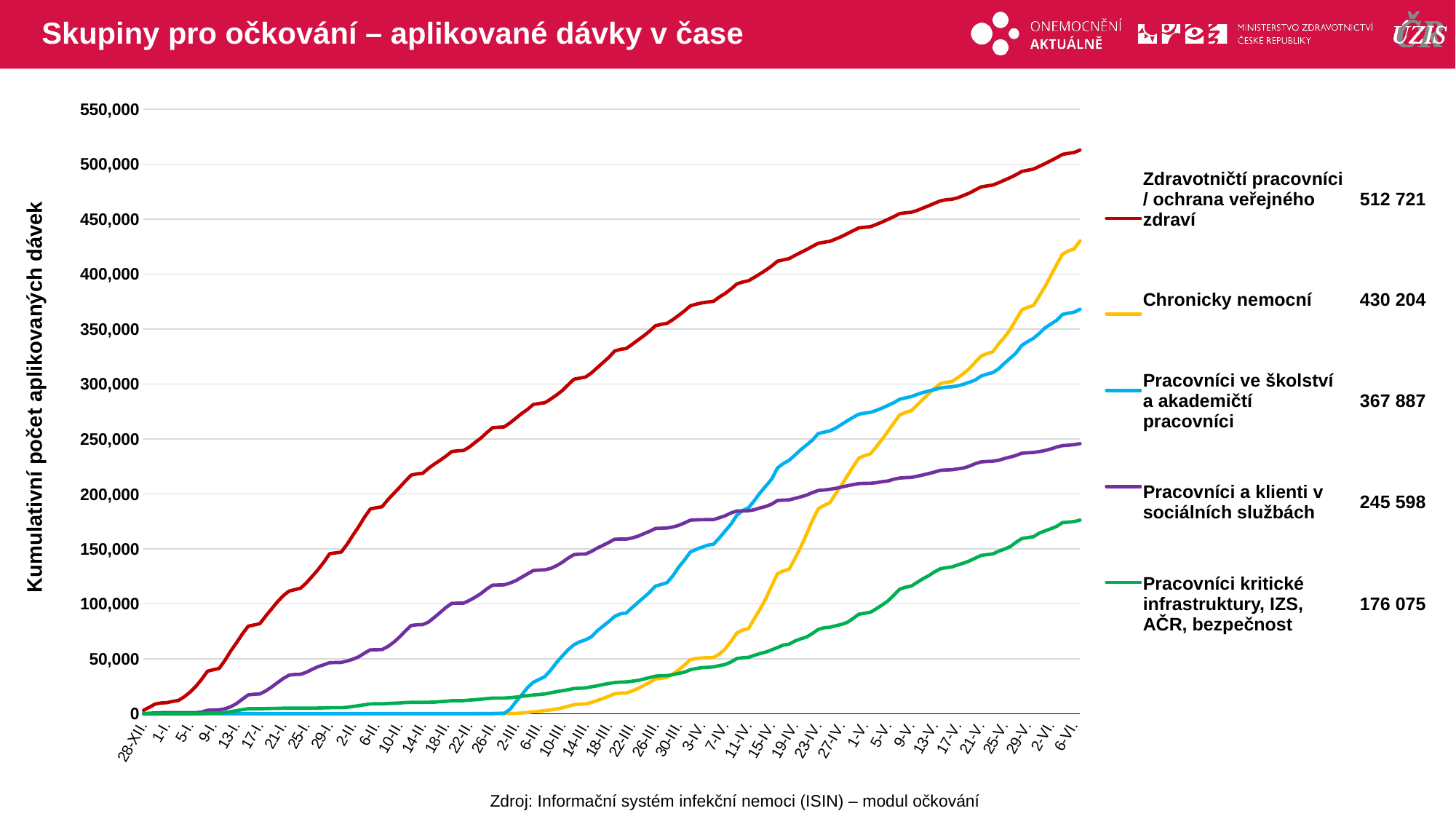

# Skupiny pro očkování – aplikované dávky v čase

### Chart

| Category | Zdravotničtí pracovníci / ochrana veřejného zdraví | Chronicky nemocní | Pracovníci ve školství a akademičtí pracovníci | Pracovníci a klienti v sociálních službách | Pracovníci kritické infrastruktury, IZS, AČR, bezpečnost |
|---|---|---|---|---|---|
| 28-XII. | 3093.0 | 0.0 | 0.0 | 85.0 | 17.0 |
| 29-XII. | 5943.0 | 0.0 | 0.0 | 395.0 | 22.0 |
| 30-XII. | 8828.0 | 0.0 | 0.0 | 686.0 | 59.0 |
| 31-XII. | 9807.0 | 1.0 | 0.0 | 881.0 | 61.0 |
| 1-I. | 10052.0 | 1.0 | 0.0 | 886.0 | 65.0 |
| 2-I. | 11251.0 | 3.0 | 0.0 | 886.0 | 65.0 |
| 3-I. | 12121.0 | 3.0 | 0.0 | 888.0 | 65.0 |
| 4-I. | 15426.0 | 3.0 | 0.0 | 891.0 | 79.0 |
| 5-I. | 19598.0 | 3.0 | 0.0 | 903.0 | 120.0 |
| 6-I. | 24894.0 | 4.0 | 0.0 | 957.0 | 203.0 |
| 7-I. | 31369.0 | 5.0 | 0.0 | 1572.0 | 356.0 |
| 8-I. | 38710.0 | 5.0 | 1.0 | 3163.0 | 543.0 |
| 9-I. | 40033.0 | 5.0 | 1.0 | 3466.0 | 580.0 |
| 10-I. | 41204.0 | 5.0 | 1.0 | 3544.0 | 587.0 |
| 11-I. | 48564.0 | 6.0 | 1.0 | 4460.0 | 1066.0 |
| 12-I. | 57160.0 | 7.0 | 1.0 | 6402.0 | 1944.0 |
| 13-I. | 64670.0 | 11.0 | 3.0 | 9270.0 | 2854.0 |
| 14-I. | 72664.0 | 14.0 | 5.0 | 13289.0 | 3703.0 |
| 15-I. | 79622.0 | 19.0 | 5.0 | 17133.0 | 4564.0 |
| 16-I. | 80726.0 | 19.0 | 5.0 | 17748.0 | 4565.0 |
| 17-I. | 81944.0 | 19.0 | 5.0 | 17990.0 | 4566.0 |
| 18-I. | 88745.0 | 24.0 | 5.0 | 20713.0 | 4687.0 |
| 19-I. | 95251.0 | 28.0 | 5.0 | 24238.0 | 4802.0 |
| 20-I. | 101626.0 | 30.0 | 5.0 | 28170.0 | 4885.0 |
| 21-I. | 107237.0 | 36.0 | 6.0 | 31962.0 | 5006.0 |
| 22-I. | 111494.0 | 38.0 | 6.0 | 35095.0 | 5043.0 |
| 23-I. | 112878.0 | 38.0 | 6.0 | 35707.0 | 5046.0 |
| 24-I. | 114143.0 | 39.0 | 6.0 | 35833.0 | 5050.0 |
| 25-I. | 119065.0 | 39.0 | 6.0 | 37750.0 | 5077.0 |
| 26-I. | 124988.0 | 39.0 | 6.0 | 40403.0 | 5125.0 |
| 27-I. | 131056.0 | 39.0 | 6.0 | 42778.0 | 5174.0 |
| 28-I. | 137885.0 | 40.0 | 6.0 | 44571.0 | 5290.0 |
| 29-I. | 145538.0 | 41.0 | 7.0 | 46414.0 | 5444.0 |
| 30-I. | 146299.0 | 41.0 | 7.0 | 46593.0 | 5445.0 |
| 31-I. | 147054.0 | 41.0 | 7.0 | 46656.0 | 5466.0 |
| 1-II. | 154166.0 | 42.0 | 7.0 | 47946.0 | 5900.0 |
| 2-II. | 162400.0 | 43.0 | 10.0 | 49614.0 | 6581.0 |
| 3-II. | 170244.0 | 44.0 | 11.0 | 51806.0 | 7358.0 |
| 4-II. | 178829.0 | 45.0 | 11.0 | 55167.0 | 8172.0 |
| 5-II. | 186299.0 | 47.0 | 11.0 | 58142.0 | 8990.0 |
| 6-II. | 187318.0 | 47.0 | 11.0 | 58184.0 | 9004.0 |
| 7-II. | 188263.0 | 47.0 | 11.0 | 58362.0 | 9008.0 |
| 8-II. | 194598.0 | 51.0 | 11.0 | 61113.0 | 9272.0 |
| 9-II. | 200231.0 | 54.0 | 13.0 | 64932.0 | 9601.0 |
| 10-II. | 205757.0 | 56.0 | 14.0 | 69739.0 | 9808.0 |
| 11-II. | 211577.0 | 67.0 | 15.0 | 75183.0 | 10167.0 |
| 12-II. | 217001.0 | 71.0 | 17.0 | 80211.0 | 10353.0 |
| 13-II. | 218160.0 | 76.0 | 19.0 | 80923.0 | 10365.0 |
| 14-II. | 218691.0 | 78.0 | 19.0 | 81055.0 | 10367.0 |
| 15-II. | 223259.0 | 80.0 | 19.0 | 83373.0 | 10468.0 |
| 16-II. | 227097.0 | 85.0 | 20.0 | 87637.0 | 10530.0 |
| 17-II. | 230575.0 | 93.0 | 21.0 | 92158.0 | 11024.0 |
| 18-II. | 234360.0 | 101.0 | 24.0 | 96734.0 | 11313.0 |
| 19-II. | 238489.0 | 115.0 | 30.0 | 100390.0 | 11881.0 |
| 20-II. | 239111.0 | 118.0 | 33.0 | 100552.0 | 11889.0 |
| 21-II. | 239385.0 | 118.0 | 33.0 | 100556.0 | 11907.0 |
| 22-II. | 242499.0 | 139.0 | 35.0 | 103013.0 | 12403.0 |
| 23-II. | 246720.0 | 147.0 | 41.0 | 105949.0 | 12719.0 |
| 24-II. | 250787.0 | 162.0 | 50.0 | 109264.0 | 13212.0 |
| 25-II. | 255679.0 | 184.0 | 98.0 | 113494.0 | 13758.0 |
| 26-II. | 260166.0 | 227.0 | 156.0 | 116927.0 | 14212.0 |
| 27-II. | 260588.0 | 233.0 | 196.0 | 117093.0 | 14236.0 |
| 28-II. | 260899.0 | 234.0 | 393.0 | 117198.0 | 14255.0 |
| 1-III. | 264594.0 | 277.0 | 3913.0 | 118905.0 | 14594.0 |
| 2-III. | 268775.0 | 348.0 | 10804.0 | 121027.0 | 15108.0 |
| 3-III. | 273074.0 | 647.0 | 16940.0 | 124166.0 | 15820.0 |
| 4-III. | 276778.0 | 1147.0 | 23766.0 | 127144.0 | 16422.0 |
| 5-III. | 281306.0 | 1691.0 | 28571.0 | 130224.0 | 17067.0 |
| 6-III. | 282172.0 | 2213.0 | 31191.0 | 130645.0 | 17477.0 |
| 7-III. | 282904.0 | 2868.0 | 33782.0 | 130945.0 | 17996.0 |
| 8-III. | 286258.0 | 3453.0 | 39660.0 | 132135.0 | 19048.0 |
| 9-III. | 289929.0 | 4340.0 | 46598.0 | 134652.0 | 20074.0 |
| 10-III. | 294042.0 | 5393.0 | 52572.0 | 137791.0 | 20915.0 |
| 11-III. | 299258.0 | 6783.0 | 58262.0 | 141562.0 | 21852.0 |
| 12-III. | 304290.0 | 8321.0 | 62735.0 | 144723.0 | 22990.0 |
| 13-III. | 305277.0 | 8780.0 | 65488.0 | 145150.0 | 23195.0 |
| 14-III. | 306271.0 | 8947.0 | 67186.0 | 145259.0 | 23511.0 |
| 15-III. | 310020.0 | 10251.0 | 70026.0 | 147572.0 | 24484.0 |
| 16-III. | 314701.0 | 12077.0 | 75433.0 | 150675.0 | 25411.0 |
| 17-III. | 319465.0 | 13837.0 | 79719.0 | 153162.0 | 26562.0 |
| 18-III. | 324228.0 | 15930.0 | 83841.0 | 155821.0 | 27491.0 |
| 19-III. | 329951.0 | 18185.0 | 88594.0 | 158753.0 | 28354.0 |
| 20-III. | 331443.0 | 18756.0 | 90901.0 | 158809.0 | 28754.0 |
| 21-III. | 332263.0 | 18871.0 | 91637.0 | 158825.0 | 28920.0 |
| 22-III. | 335997.0 | 20757.0 | 96534.0 | 159872.0 | 29584.0 |
| 23-III. | 339915.0 | 22915.0 | 101197.0 | 161458.0 | 30334.0 |
| 24-III. | 343769.0 | 25747.0 | 105785.0 | 163712.0 | 31522.0 |
| 25-III. | 348001.0 | 28544.0 | 110493.0 | 165900.0 | 32852.0 |
| 26-III. | 352910.0 | 31620.0 | 116029.0 | 168497.0 | 34140.0 |
| 27-III. | 354210.0 | 32267.0 | 117560.0 | 168714.0 | 34597.0 |
| 28-III. | 355056.0 | 33033.0 | 119203.0 | 168881.0 | 34684.0 |
| 29-III. | 358492.0 | 36160.0 | 125399.0 | 169851.0 | 35535.0 |
| 30-III. | 362349.0 | 39906.0 | 133260.0 | 171319.0 | 36753.0 |
| 31-III. | 366439.0 | 44268.0 | 139822.0 | 173555.0 | 37768.0 |
| 1-IV. | 370994.0 | 49073.0 | 147046.0 | 176042.0 | 40062.0 |
| 2-IV. | 372544.0 | 50194.0 | 149507.0 | 176316.0 | 41120.0 |
| 3-IV. | 373725.0 | 50736.0 | 151511.0 | 176466.0 | 41921.0 |
| 4-IV. | 374485.0 | 50975.0 | 153305.0 | 176512.0 | 42169.0 |
| 5-IV. | 375151.0 | 51238.0 | 154224.0 | 176544.0 | 42638.0 |
| 6-IV. | 379105.0 | 54344.0 | 159979.0 | 178292.0 | 43726.0 |
| 7-IV. | 382273.0 | 58872.0 | 166236.0 | 180037.0 | 44821.0 |
| 8-IV. | 386364.0 | 65813.0 | 172543.0 | 182631.0 | 47100.0 |
| 9-IV. | 390914.0 | 73408.0 | 180572.0 | 184394.0 | 50180.0 |
| 10-IV. | 392694.0 | 76102.0 | 184804.0 | 184516.0 | 50914.0 |
| 11-IV. | 393798.0 | 77361.0 | 187261.0 | 184627.0 | 51284.0 |
| 12-IV. | 396906.0 | 86476.0 | 193716.0 | 185524.0 | 53092.0 |
| 13-IV. | 400130.0 | 95162.0 | 200937.0 | 187193.0 | 54761.0 |
| 14-IV. | 403515.0 | 104878.0 | 207157.0 | 188577.0 | 56128.0 |
| 15-IV. | 407304.0 | 116431.0 | 213438.0 | 190687.0 | 58126.0 |
| 16-IV. | 411656.0 | 127364.0 | 223506.0 | 193925.0 | 60200.0 |
| 17-IV. | 412864.0 | 129869.0 | 227575.0 | 194288.0 | 62449.0 |
| 18-IV. | 413985.0 | 131382.0 | 230523.0 | 194523.0 | 63284.0 |
| 19-IV. | 416877.0 | 141270.0 | 235247.0 | 195885.0 | 66176.0 |
| 20-IV. | 419588.0 | 151769.0 | 240158.0 | 197260.0 | 68127.0 |
| 21-IV. | 422200.0 | 163386.0 | 244481.0 | 198908.0 | 69815.0 |
| 22-IV. | 425089.0 | 175920.0 | 248846.0 | 201132.0 | 73029.0 |
| 23-IV. | 427897.0 | 186338.0 | 254898.0 | 203076.0 | 76700.0 |
| 24-IV. | 428856.0 | 189491.0 | 256086.0 | 203464.0 | 78174.0 |
| 25-IV. | 429713.0 | 191944.0 | 257267.0 | 204118.0 | 78697.0 |
| 26-IV. | 431820.0 | 200148.0 | 259816.0 | 204986.0 | 79987.0 |
| 27-IV. | 433994.0 | 207757.0 | 263115.0 | 206185.0 | 81312.0 |
| 28-IV. | 436723.0 | 216394.0 | 266477.0 | 207318.0 | 83097.0 |
| 29-IV. | 439379.0 | 224801.0 | 269615.0 | 208403.0 | 86703.0 |
| 30-IV. | 441989.0 | 232590.0 | 272518.0 | 209376.0 | 90542.0 |
| 1-V. | 442480.0 | 234820.0 | 273416.0 | 209471.0 | 91402.0 |
| 2-V. | 443053.0 | 236463.0 | 274208.0 | 209584.0 | 92379.0 |
| 3-V. | 445111.0 | 242906.0 | 275943.0 | 210136.0 | 95552.0 |
| 4-V. | 447297.0 | 249738.0 | 278103.0 | 211075.0 | 98936.0 |
| 5-V. | 449687.0 | 257063.0 | 280530.0 | 211667.0 | 102712.0 |
| 6-V. | 452181.0 | 264554.0 | 282964.0 | 213331.0 | 107842.0 |
| 7-V. | 454940.0 | 271786.0 | 286030.0 | 214371.0 | 113256.0 |
| 8-V. | 455618.0 | 274064.0 | 287305.0 | 214728.0 | 115042.0 |
| 9-V. | 456132.0 | 275626.0 | 288473.0 | 214978.0 | 116097.0 |
| 10-V. | 457783.0 | 280746.0 | 290482.0 | 215972.0 | 119462.0 |
| 11-V. | 459956.0 | 286112.0 | 292217.0 | 217173.0 | 122749.0 |
| 12-V. | 462083.0 | 291054.0 | 293556.0 | 218423.0 | 125618.0 |
| 13-V. | 464346.0 | 295997.0 | 294937.0 | 219822.0 | 129049.0 |
| 14-V. | 466460.0 | 300249.0 | 296265.0 | 221384.0 | 131859.0 |
| 15-V. | 467555.0 | 301447.0 | 297043.0 | 221685.0 | 132795.0 |
| 16-V. | 467971.0 | 302313.0 | 297409.0 | 221915.0 | 133540.0 |
| 17-V. | 469306.0 | 305677.0 | 298250.0 | 222685.0 | 135398.0 |
| 18-V. | 471474.0 | 309681.0 | 299758.0 | 223534.0 | 137008.0 |
| 19-V. | 473627.0 | 314128.0 | 301549.0 | 225186.0 | 139031.0 |
| 20-V. | 476452.0 | 319893.0 | 303585.0 | 227473.0 | 141471.0 |
| 21-V. | 479163.0 | 325317.0 | 307180.0 | 229046.0 | 144042.0 |
| 22-V. | 480084.0 | 327608.0 | 308952.0 | 229441.0 | 144701.0 |
| 23-V. | 480880.0 | 329183.0 | 310276.0 | 229656.0 | 145346.0 |
| 24-V. | 482977.0 | 336291.0 | 313748.0 | 230531.0 | 147747.0 |
| 25-V. | 485338.0 | 342423.0 | 318754.0 | 232095.0 | 149745.0 |
| 26-V. | 487618.0 | 349456.0 | 323387.0 | 233449.0 | 151939.0 |
| 27-V. | 490225.0 | 358512.0 | 328204.0 | 234938.0 | 155896.0 |
| 28-V. | 493269.0 | 367305.0 | 335080.0 | 236925.0 | 159352.0 |
| 29-V. | 494320.0 | 369613.0 | 338497.0 | 237312.0 | 160178.0 |
| 30-V. | 495409.0 | 371347.0 | 341493.0 | 237629.0 | 160997.0 |
| 31-V. | 497876.0 | 379962.0 | 345963.0 | 238421.0 | 164265.0 |
| 1-VI. | 500416.0 | 388699.0 | 351083.0 | 239391.0 | 166321.0 |
| 2-VI. | 503067.0 | 398629.0 | 354530.0 | 240859.0 | 168223.0 |
| 3-VI. | 505780.0 | 408683.0 | 357831.0 | 242576.0 | 170460.0 |
| 4-VI. | 508812.0 | 418064.0 | 363182.0 | 243868.0 | 173856.0 |
| 5-VI. | 509724.0 | 420993.0 | 364381.0 | 244239.0 | 174251.0 |
| 6-VI. | 510539.0 | 422715.0 | 365262.0 | 244741.0 | 174814.0 |
| 7-VI. | 512721.0 | 430204.0 | 367887.0 | 245598.0 | 176075.0 |
| Zdravotničtí pracovníci / ochrana veřejného zdraví | 512 721 |
| --- | --- |
| Chronicky nemocní | 430 204 |
| Pracovníci ve školství a akademičtí pracovníci | 367 887 |
| Pracovníci a klienti v sociálních službách | 245 598 |
| Pracovníci kritické infrastruktury, IZS, AČR, bezpečnost | 176 075 |
Kumulativní počet aplikovaných dávek
Zdroj: Informační systém infekční nemoci (ISIN) – modul očkování